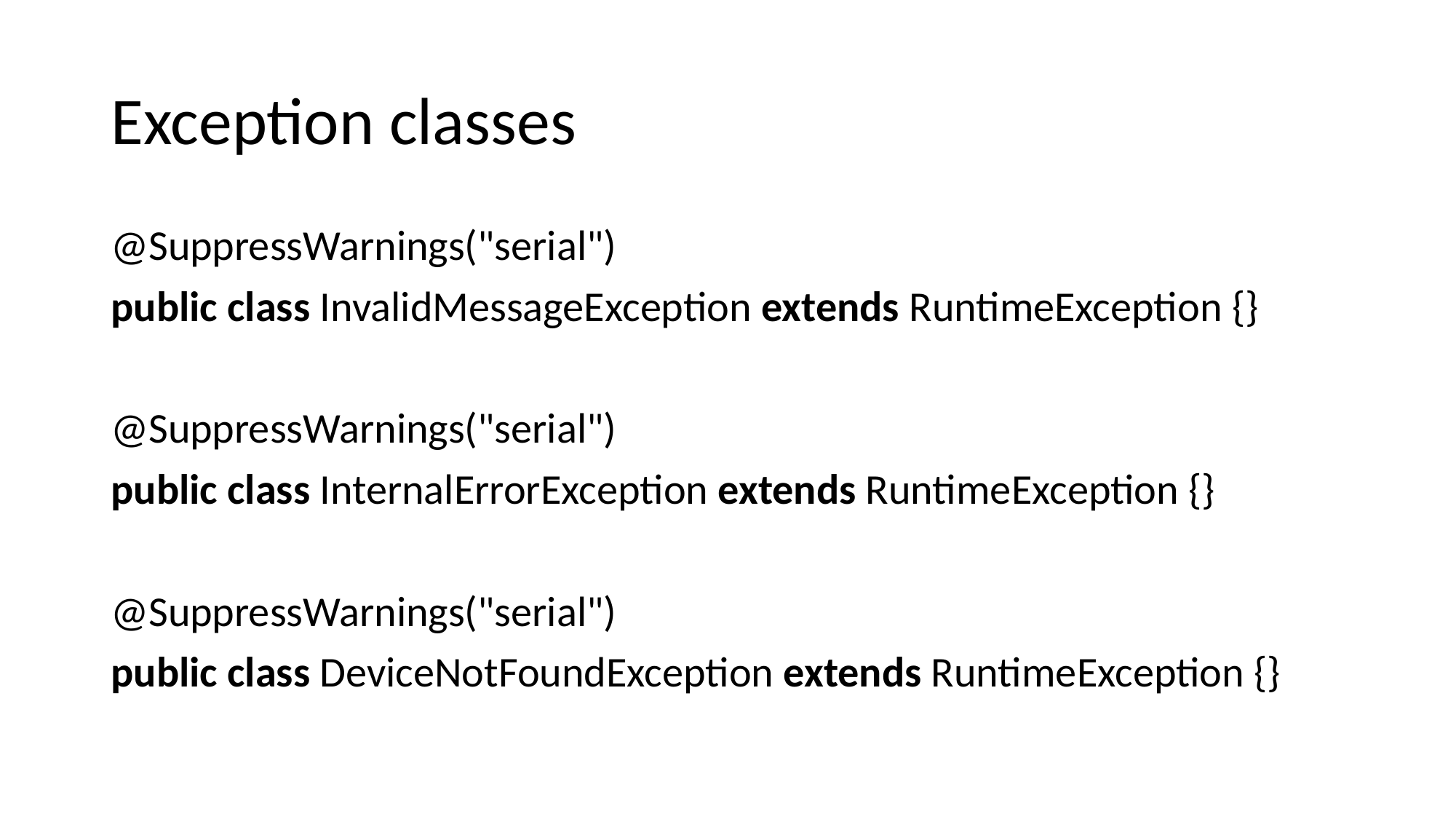

# Exception classes
@SuppressWarnings("serial")
public class InvalidMessageException extends RuntimeException {}

@SuppressWarnings("serial")
public class InternalErrorException extends RuntimeException {}

@SuppressWarnings("serial")
public class DeviceNotFoundException extends RuntimeException {}